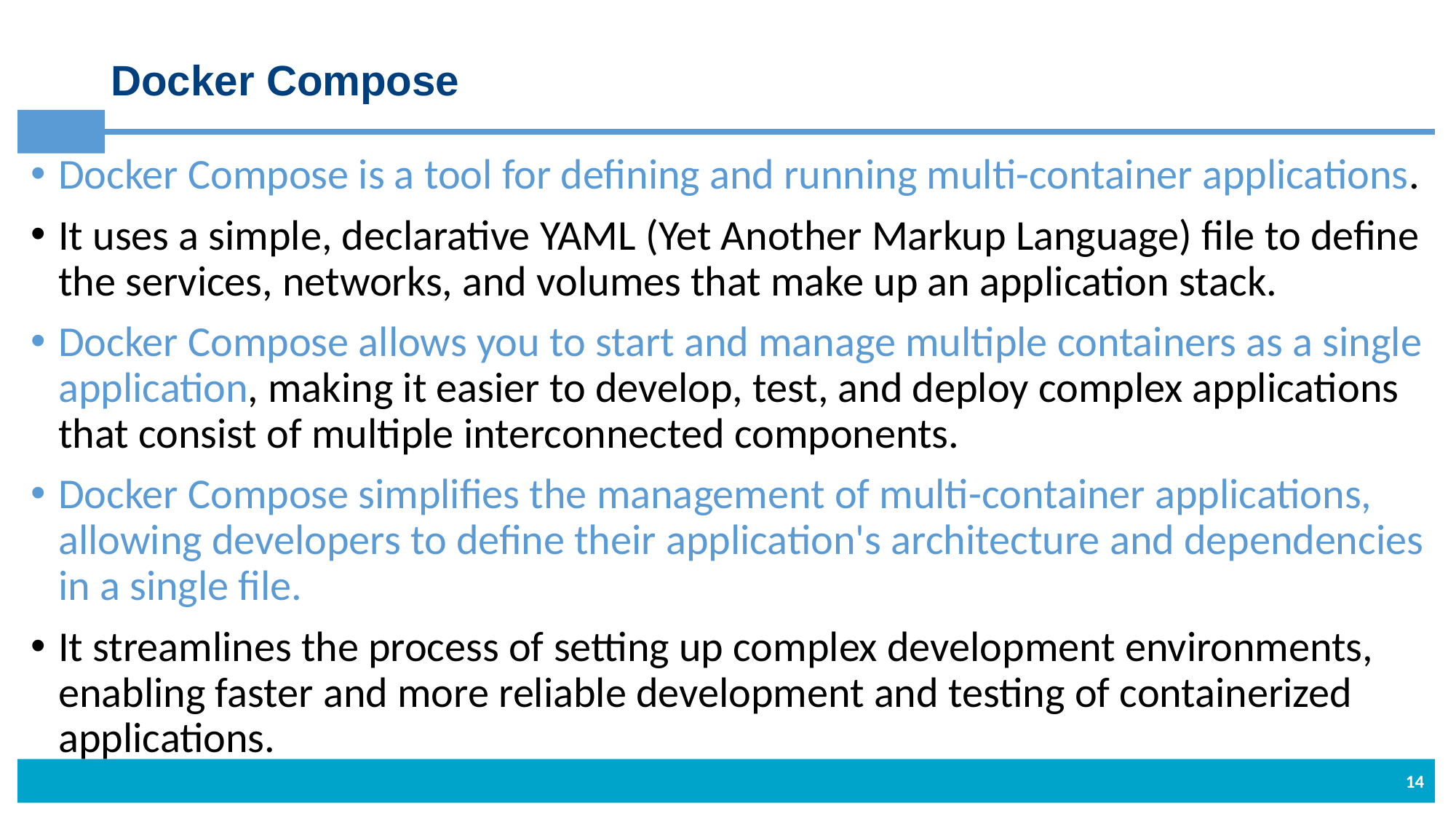

# Docker Compose
Docker Compose is a tool for defining and running multi-container applications.
It uses a simple, declarative YAML (Yet Another Markup Language) file to define the services, networks, and volumes that make up an application stack.
Docker Compose allows you to start and manage multiple containers as a single application, making it easier to develop, test, and deploy complex applications that consist of multiple interconnected components.
Docker Compose simplifies the management of multi-container applications, allowing developers to define their application's architecture and dependencies in a single file.
It streamlines the process of setting up complex development environments, enabling faster and more reliable development and testing of containerized applications.
14